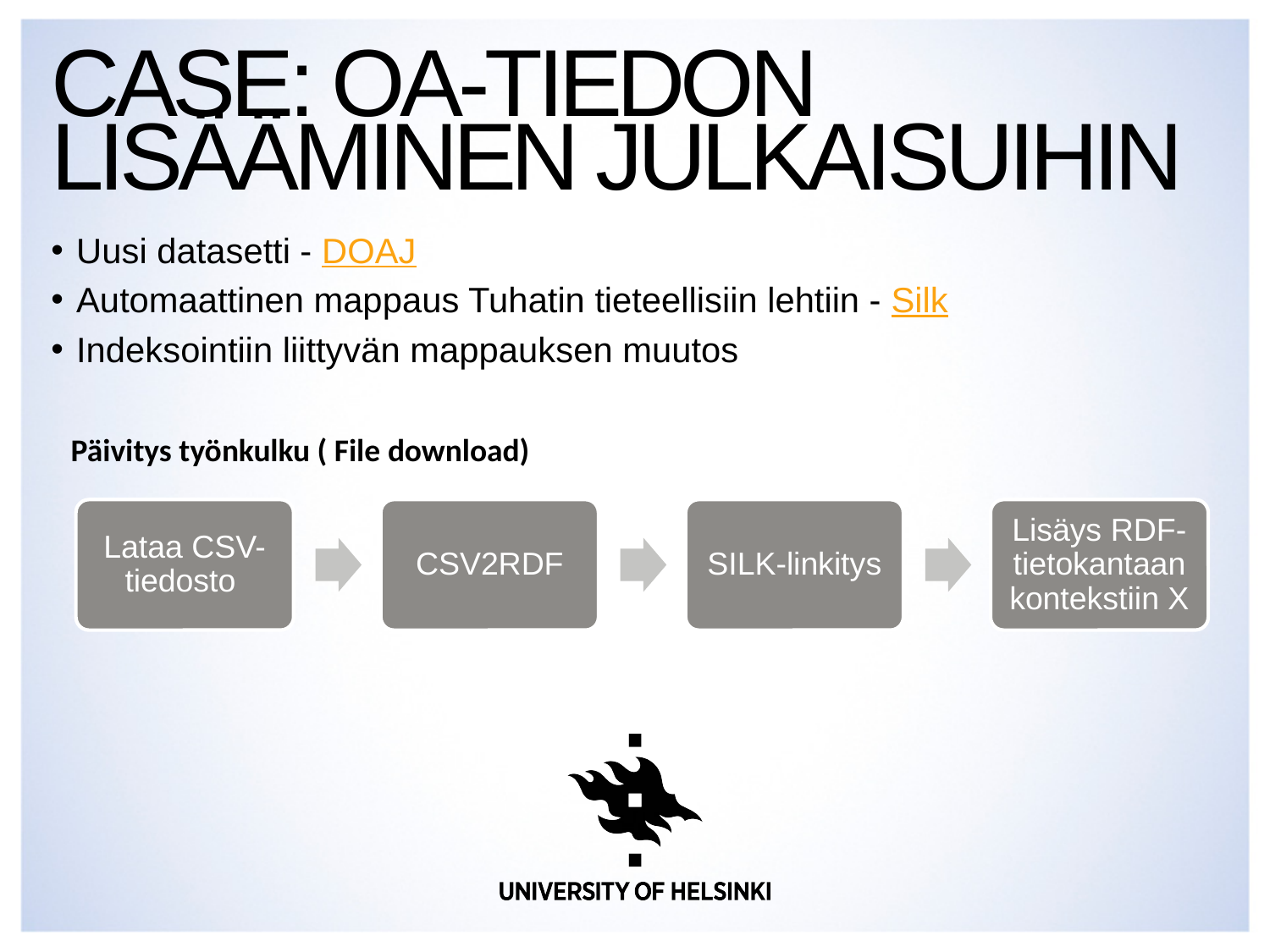

# CASE: OA-tiedon lisääminen julkaisuihin
Uusi datasetti - DOAJ
Automaattinen mappaus Tuhatin tieteellisiin lehtiin - Silk
Indeksointiin liittyvän mappauksen muutos

Lataa CSV-tiedosto

CSV2RDF

SILK-linkitys

Lisäys RDF-tietokantaan kontekstiin X
Päivitys työnkulku ( File download)